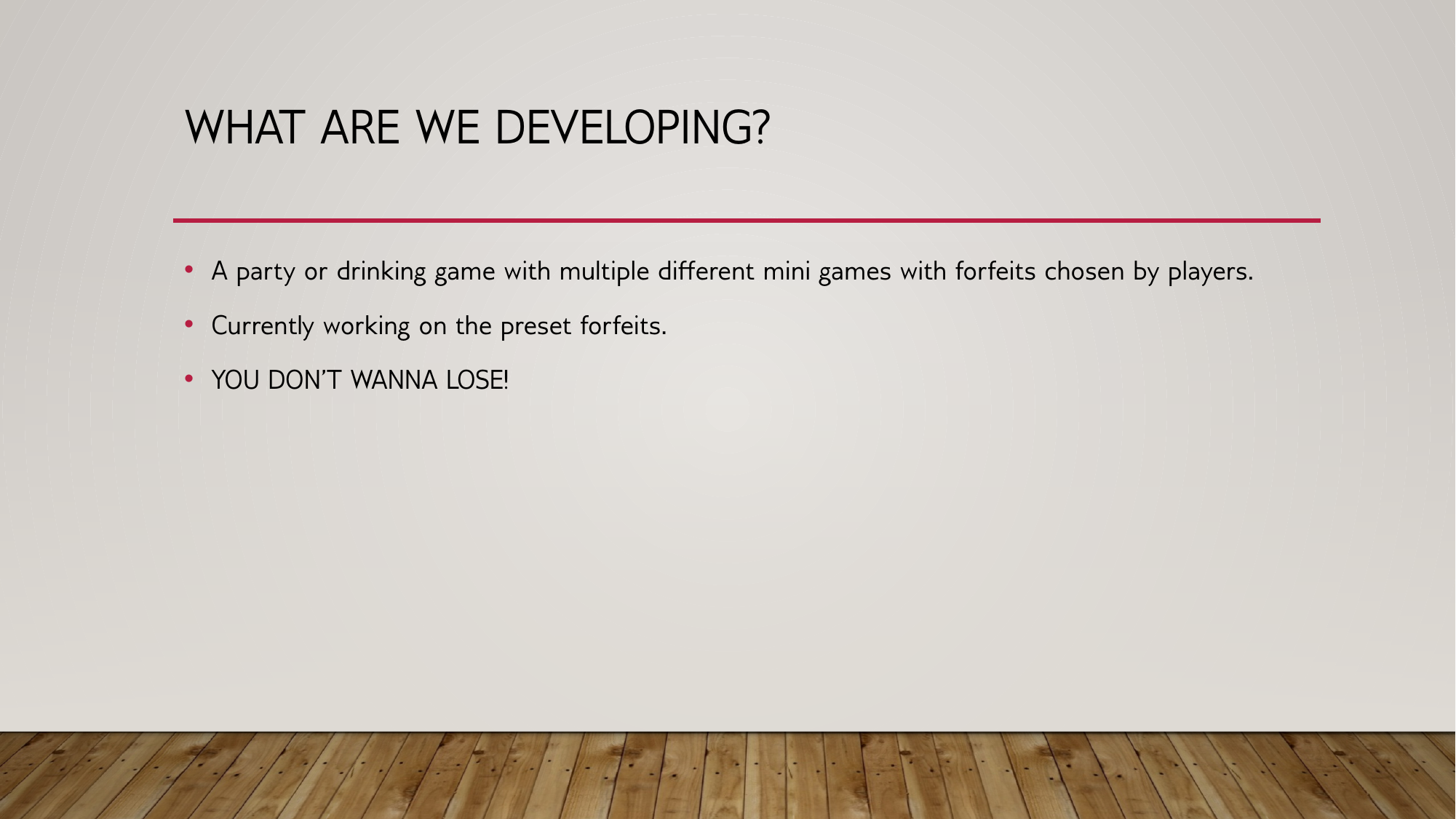

# What Are We Developing?
A party or drinking game with multiple different mini games with forfeits chosen by players.
Currently working on the preset forfeits.
YOU DON’T WANNA LOSE!